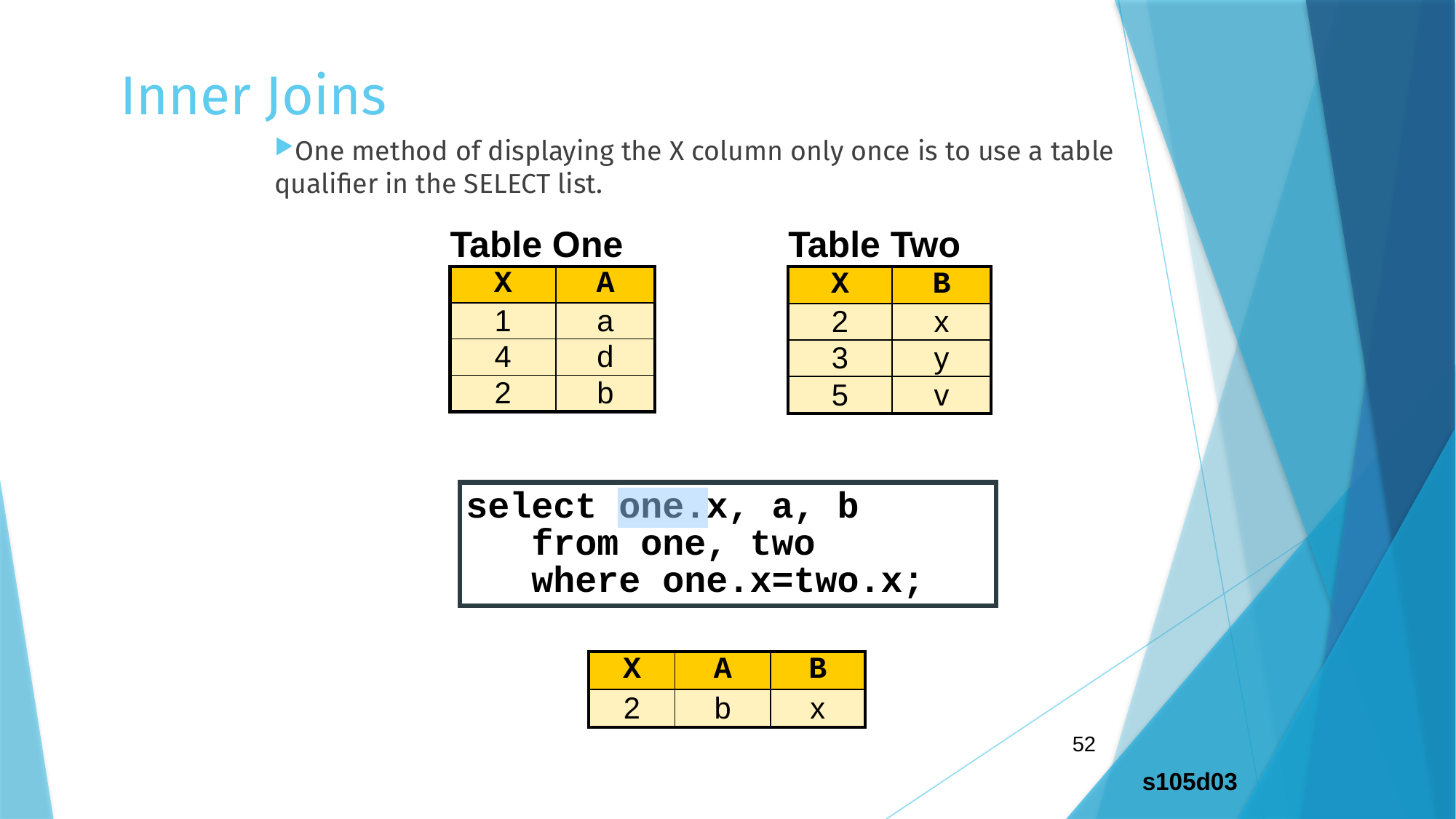

# Inner Joins
One method of displaying the X column only once is to use a table qualifier in the SELECT list.
| Table One |  |
| --- | --- |
| X | A |
| 1 | a |
| 4 | d |
| 2 | b |
| Table Two |  |
| --- | --- |
| X | B |
| 2 | x |
| 3 | y |
| 5 | v |
select one.x, a, b
   from one, two
   where one.x=two.x;

|  |  |  |
| --- | --- | --- |
| X | A | B |
| 2 | b | x |
52
s105d03